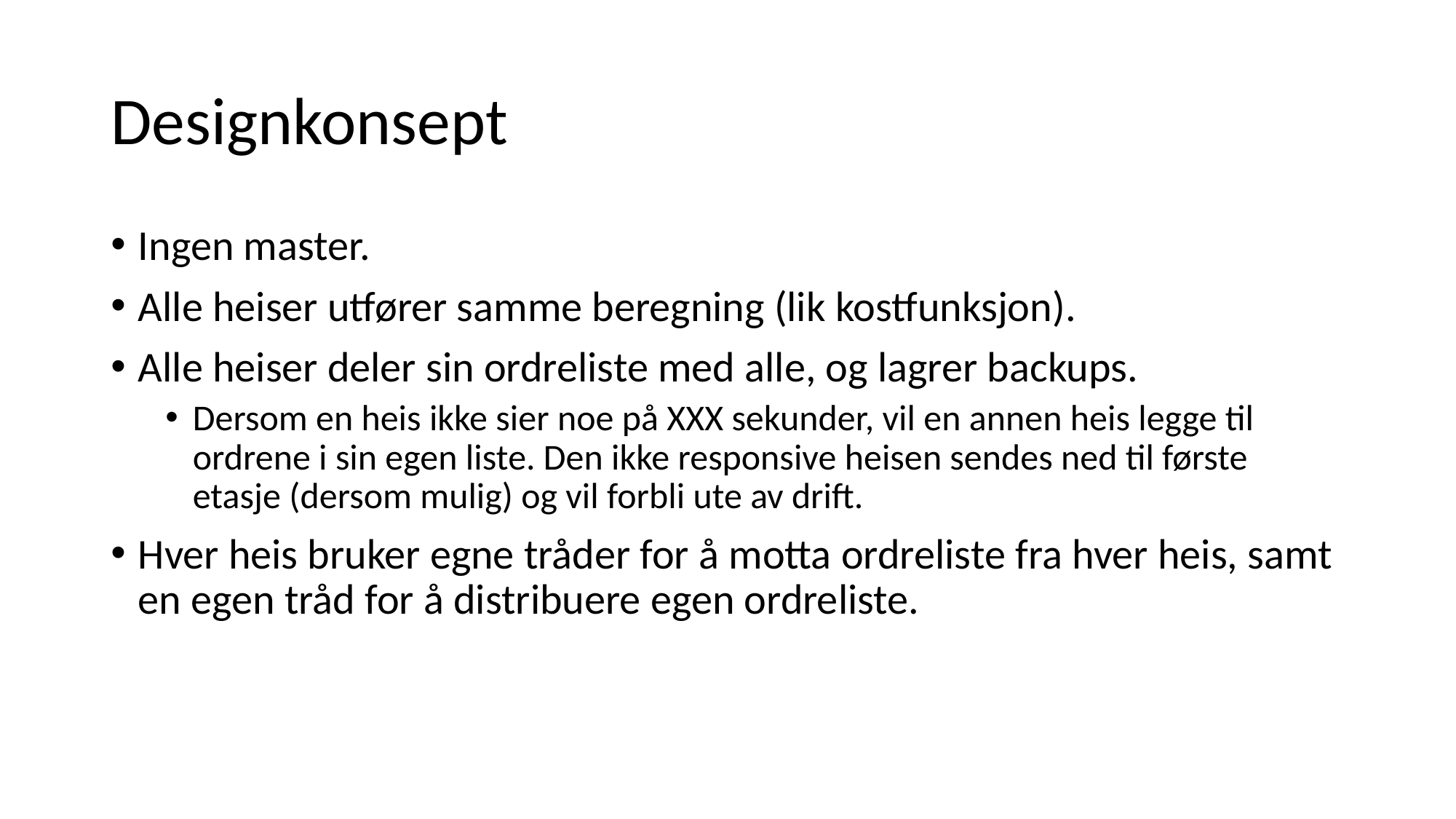

# Designkonsept
Ingen master.
Alle heiser utfører samme beregning (lik kostfunksjon).
Alle heiser deler sin ordreliste med alle, og lagrer backups.
Dersom en heis ikke sier noe på XXX sekunder, vil en annen heis legge til ordrene i sin egen liste. Den ikke responsive heisen sendes ned til første etasje (dersom mulig) og vil forbli ute av drift.
Hver heis bruker egne tråder for å motta ordreliste fra hver heis, samt en egen tråd for å distribuere egen ordreliste.